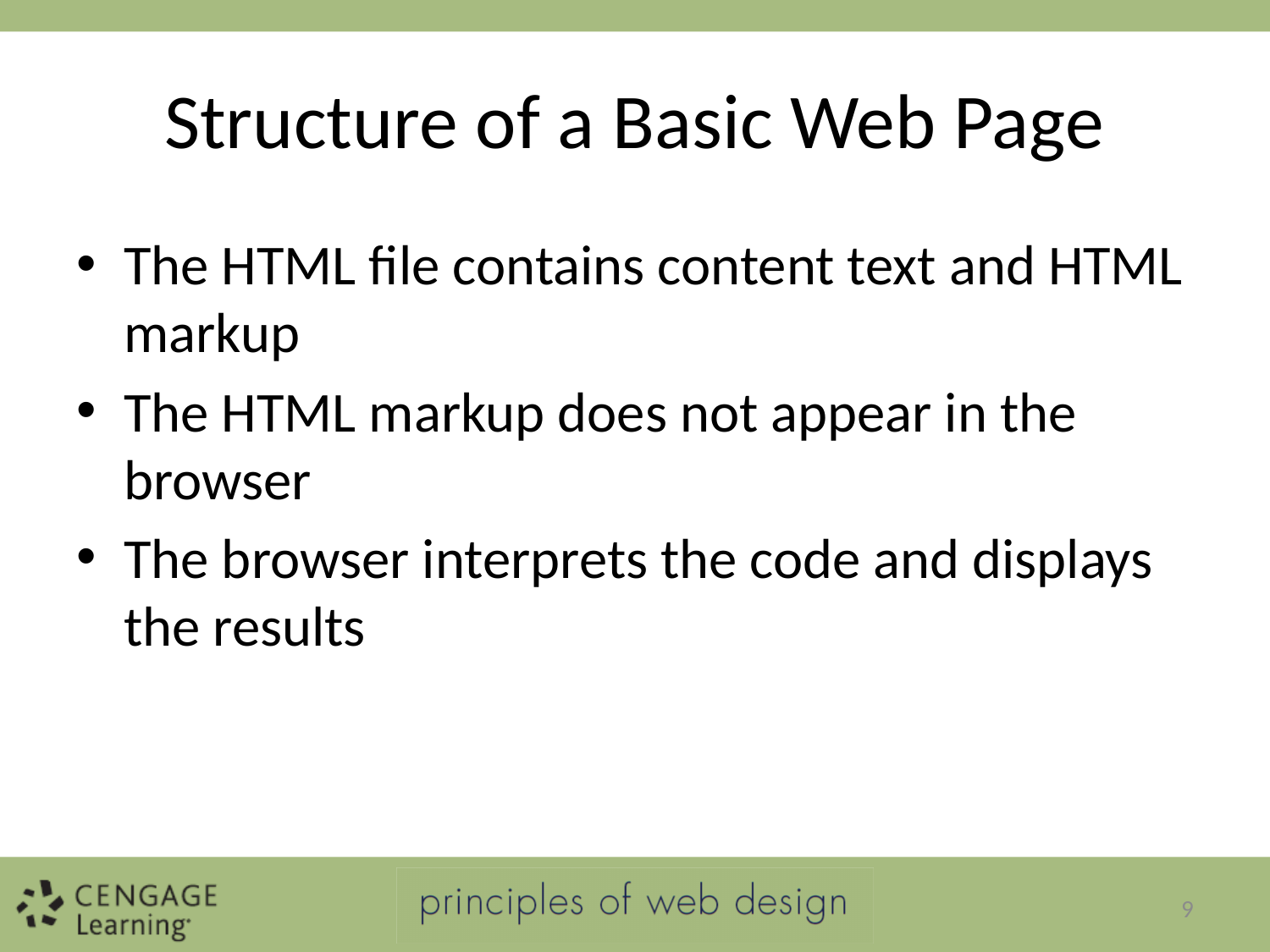

# Structure of a Basic Web Page
The HTML file contains content text and HTML markup
The HTML markup does not appear in the browser
The browser interprets the code and displays the results

9